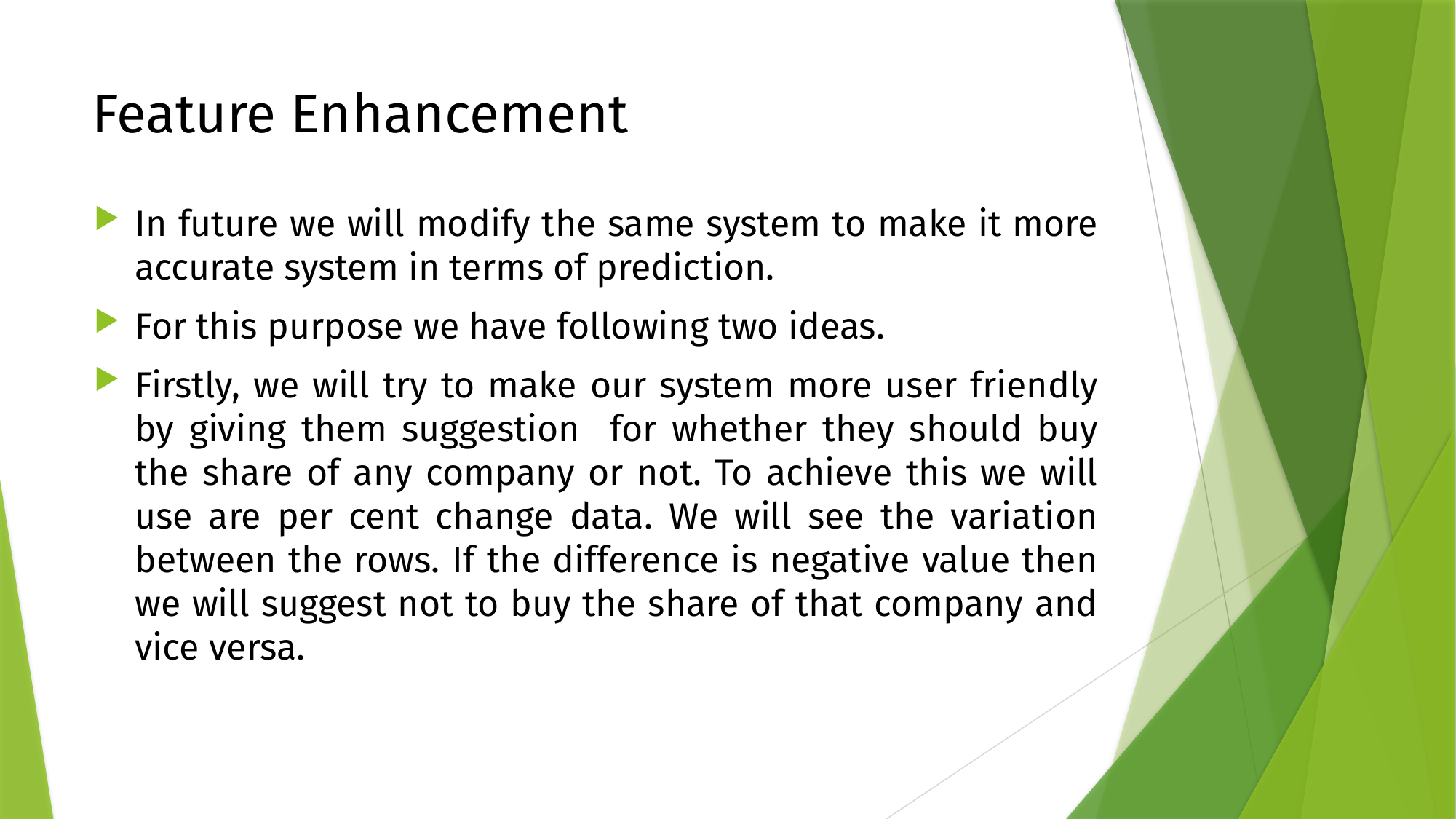

# Feature Enhancement
In future we will modify the same system to make it more accurate system in terms of prediction.
For this purpose we have following two ideas.
Firstly, we will try to make our system more user friendly by giving them suggestion  for whether they should buy the share of any company or not. To achieve this we will use are per cent change data. We will see the variation between the rows. If the difference is negative value then we will suggest not to buy the share of that company and vice versa.